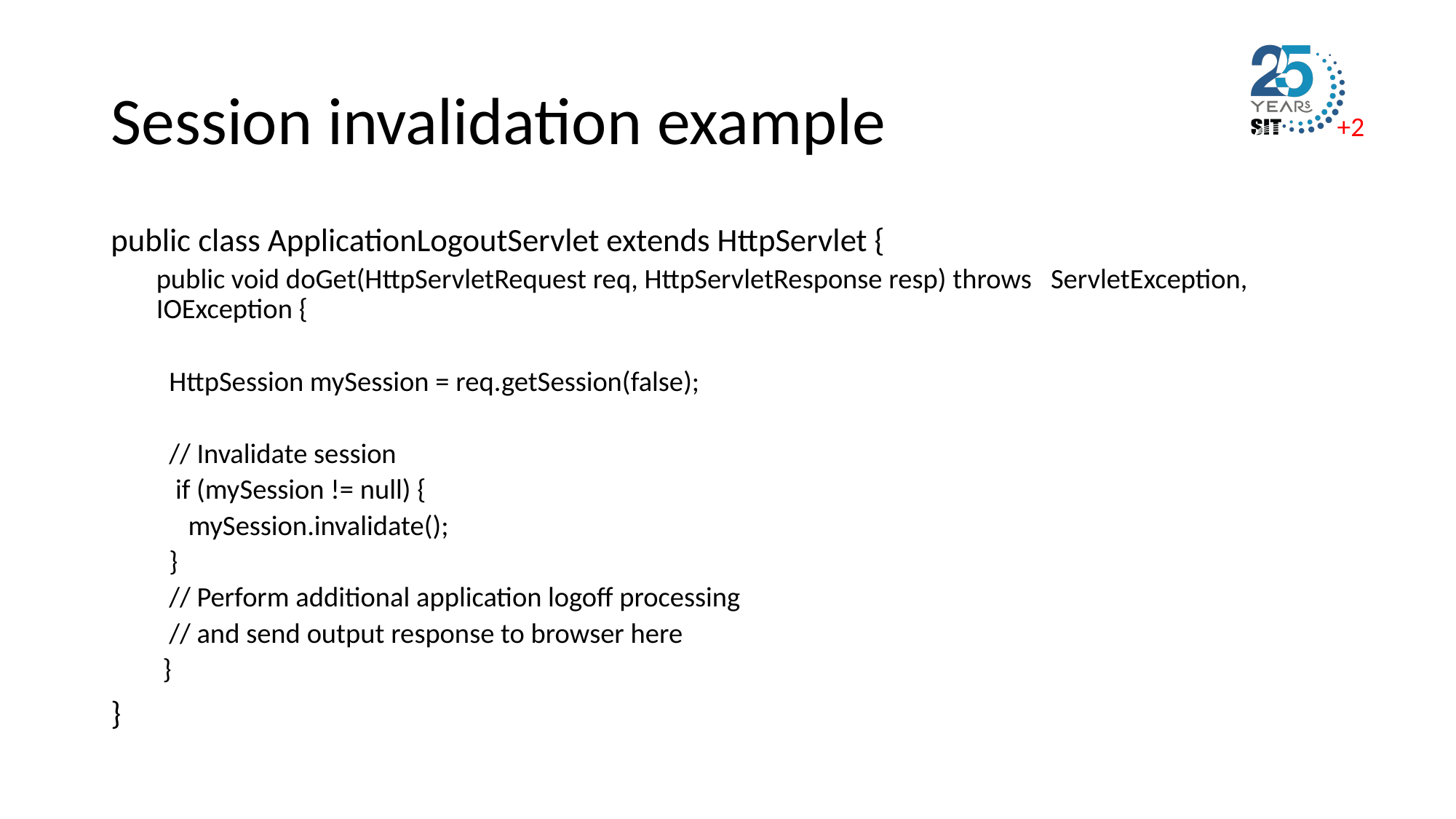

# Session invalidation example
public class ApplicationLogoutServlet extends HttpServlet {
public void doGet(HttpServletRequest req, HttpServletResponse resp) throws   ServletException, IOException {

	  HttpSession mySession = req.getSession(false);

	  // Invalidate session
   if (mySession != null) {
	     mySession.invalidate();
	  }
	  // Perform additional application logoff processing
	  // and send output response to browser here
 }
}